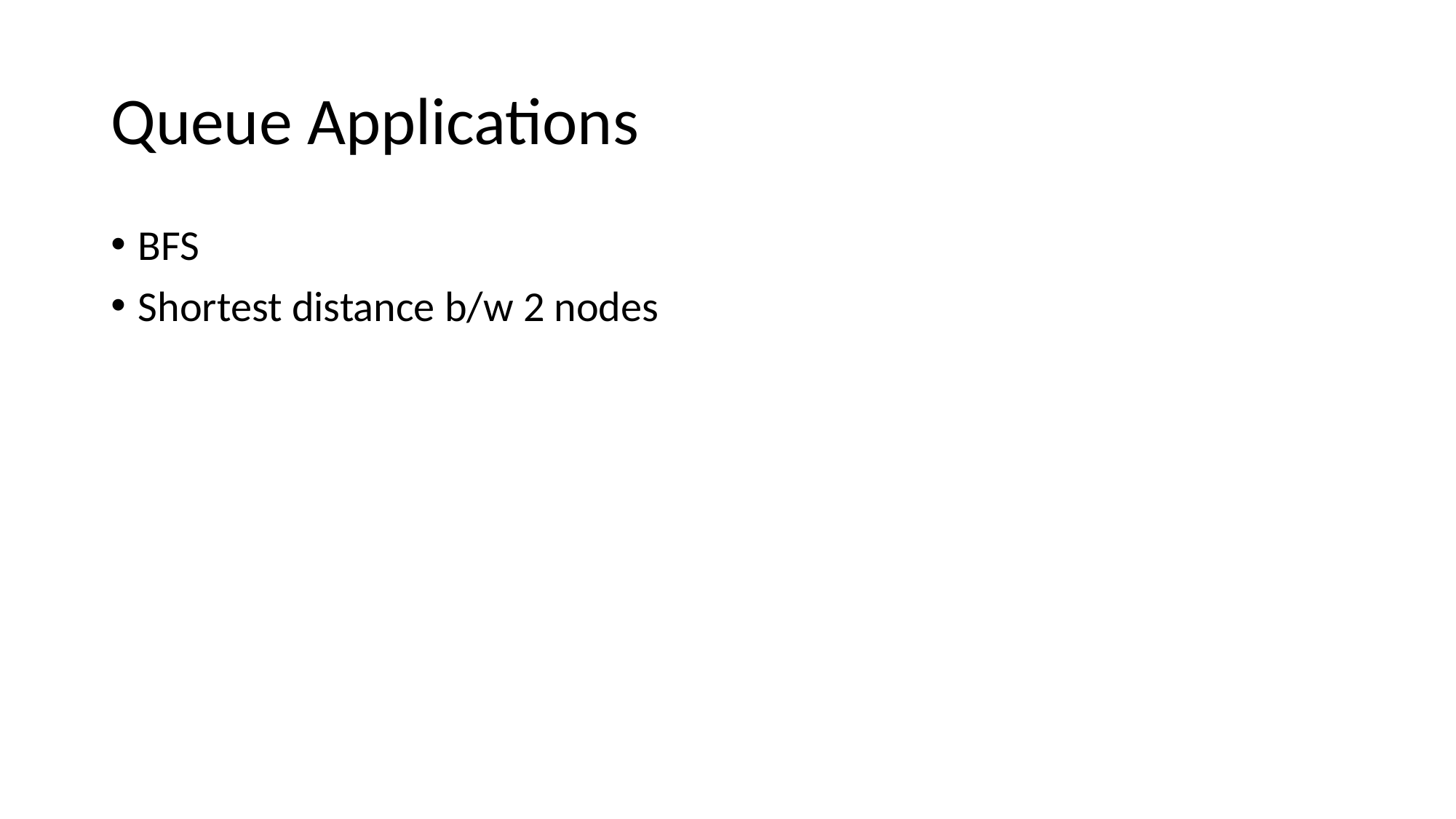

# Queue Applications
BFS
Shortest distance b/w 2 nodes